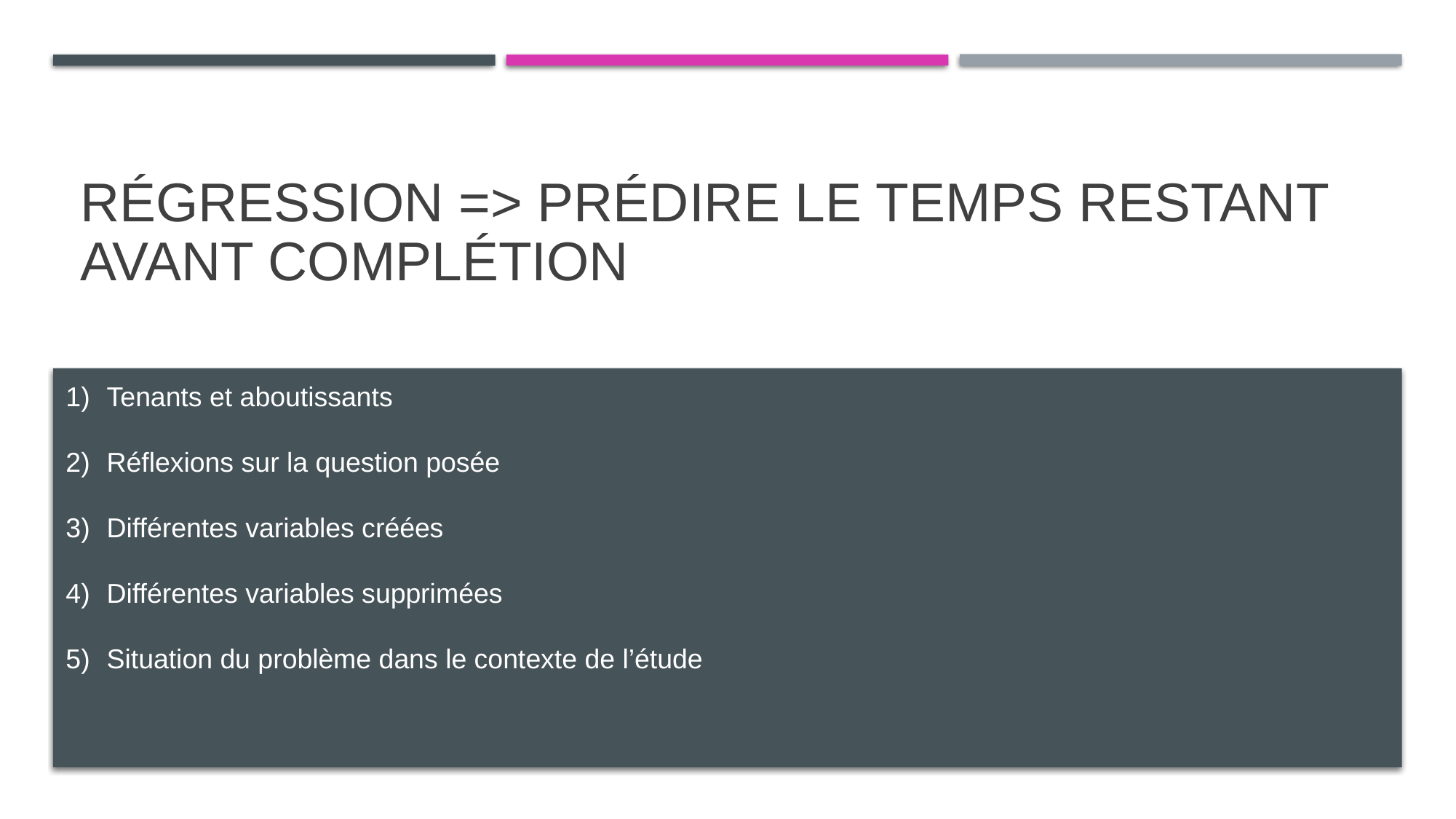

# Régression => Prédire le temps restant avant complétion
Tenants et aboutissants

Réflexions sur la question posée

Différentes variables créées

Différentes variables supprimées

Situation du problème dans le contexte de l’étude